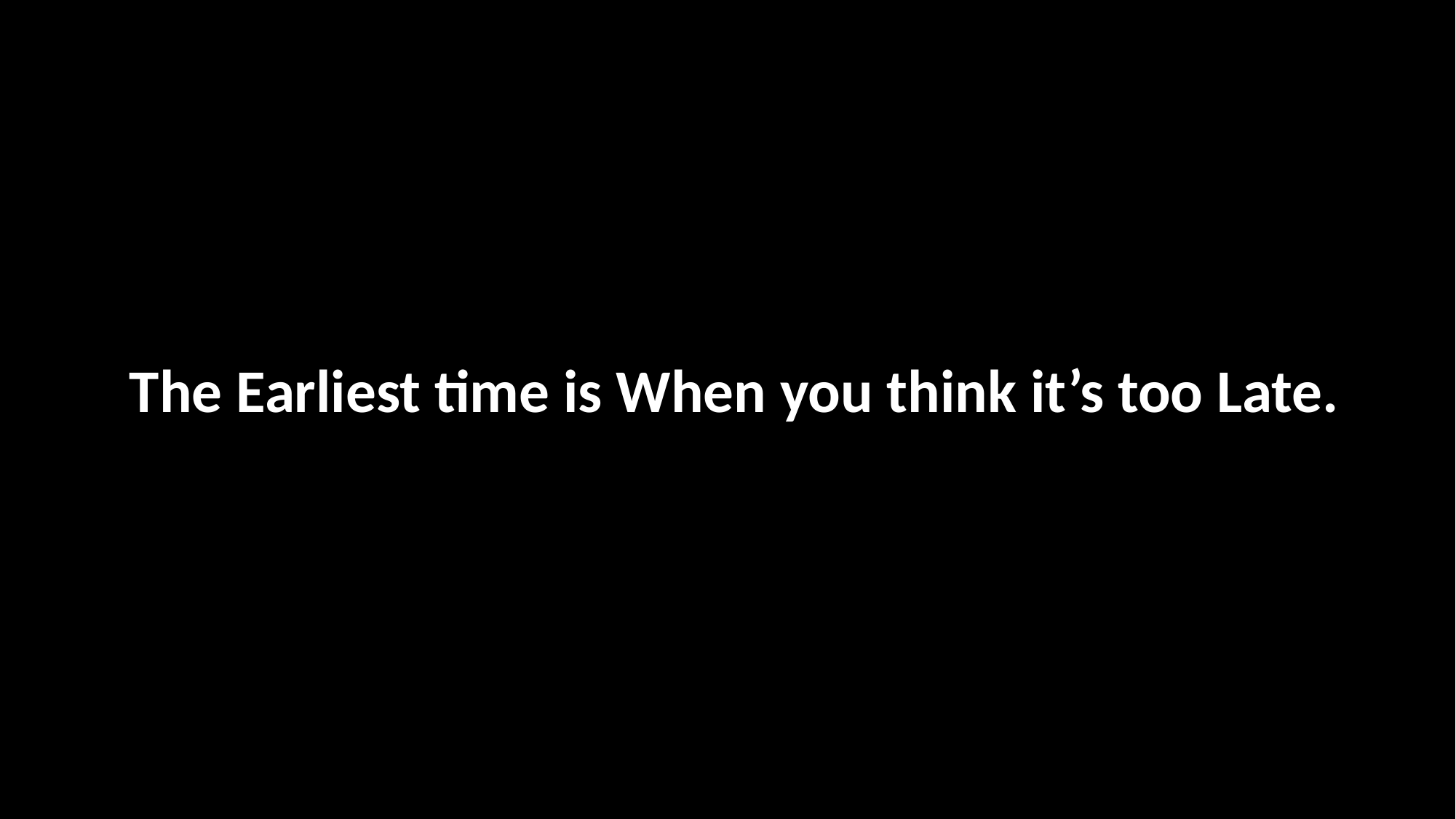

The Earliest time is When you think it’s too Late.